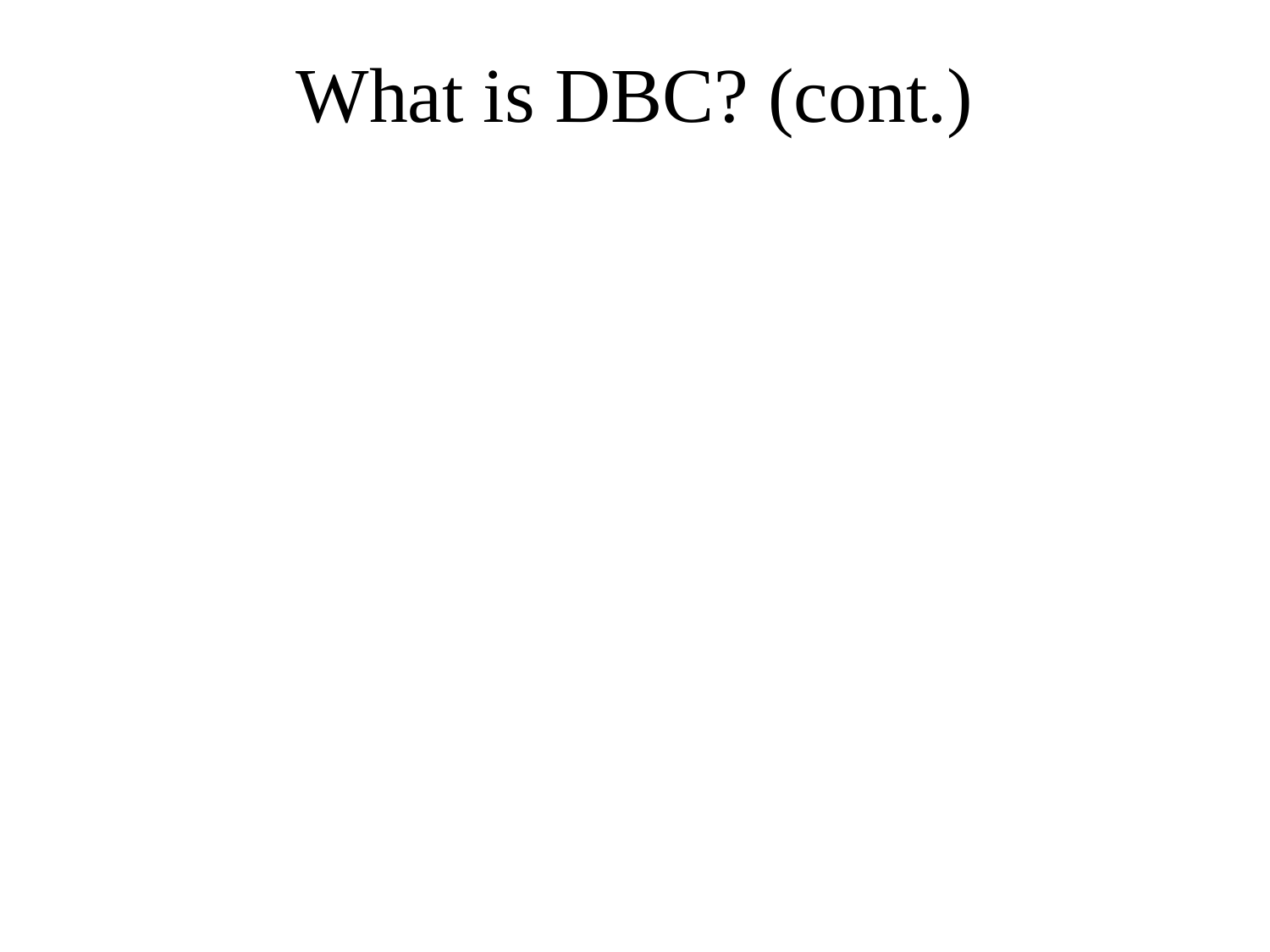

# What is DBC? (cont.)
Preconditions of methods
     A boolean expression which is assumed true when the method gets called
Postconditions of methods
     A boolean expression which the caller can assume to be true when the method returns
Class invariants
  	consistency conditions of objects must hold for all instances